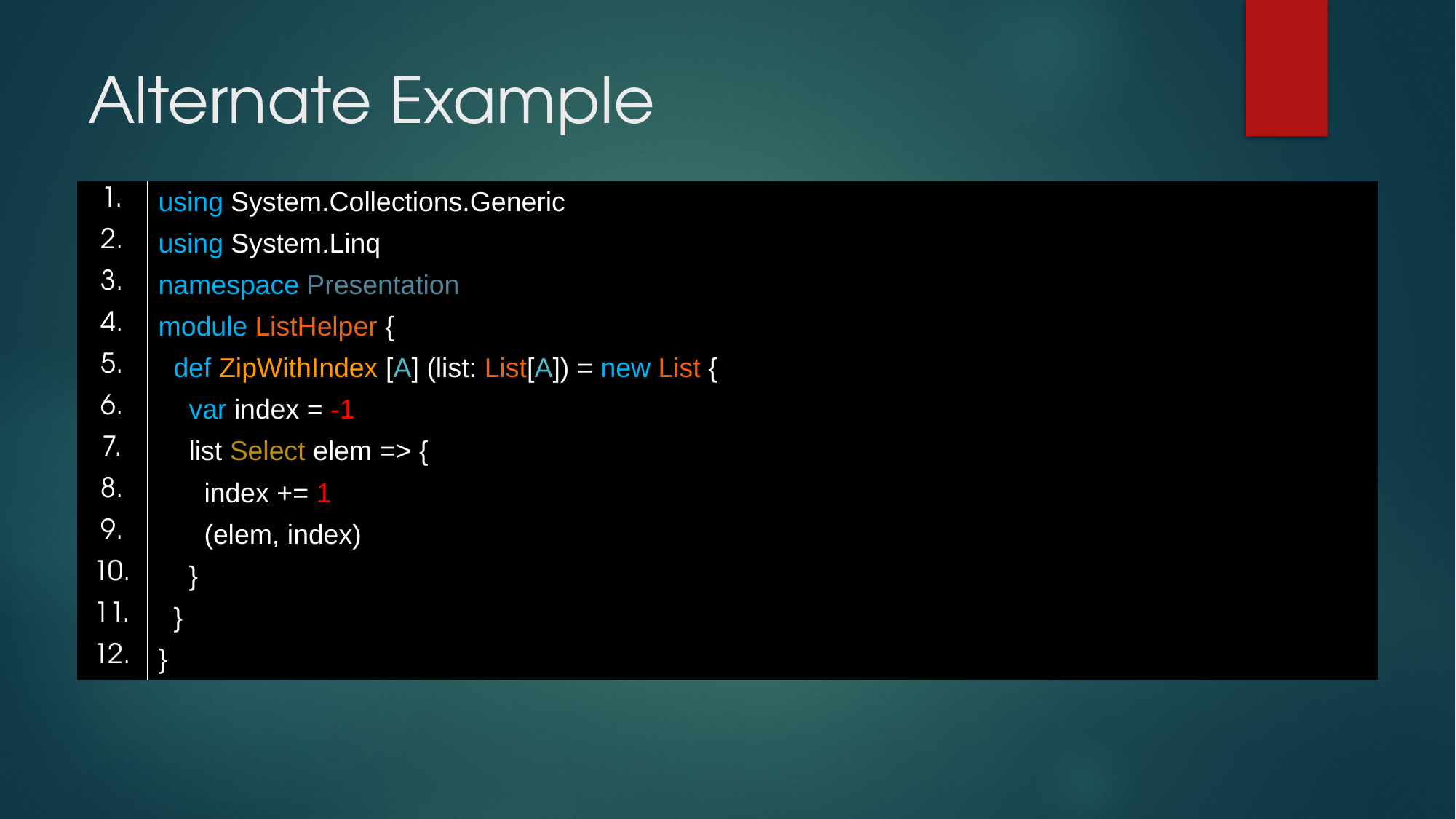

# Alternate Example
| 1. | using System.Collections.Generic |
| --- | --- |
| 2. | using System.Linq |
| 3. | namespace Presentation |
| 4. | module ListHelper { |
| 5. | def ZipWithIndex [A] (list: List[A]) = new List { |
| 6. | var index = -1 |
| 7. | list Select elem => { |
| 8. | index += 1 |
| 9. | (elem, index) |
| 10. | } |
| 11. | } |
| 12. | } |